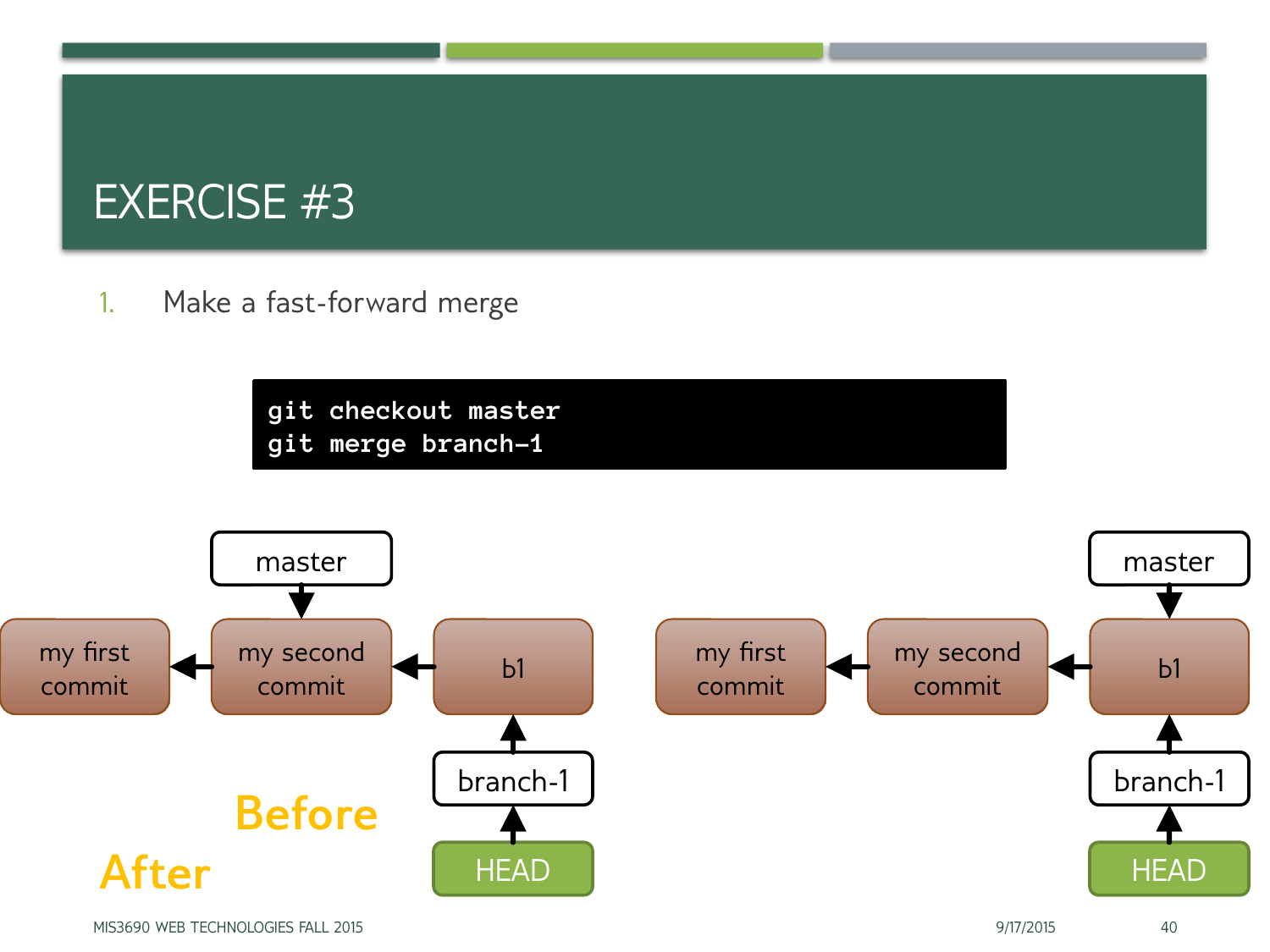

# Exercise #3
Make a fast-forward merge

             Before                                          After
git checkout master
git merge branch-1
master
master
my first commit
my second commit
b1
my first commit
my second commit
b1
branch-1
branch-1
HEAD
HEAD
MIS3690 Web Technologies Fall 2015
9/17/2015
40